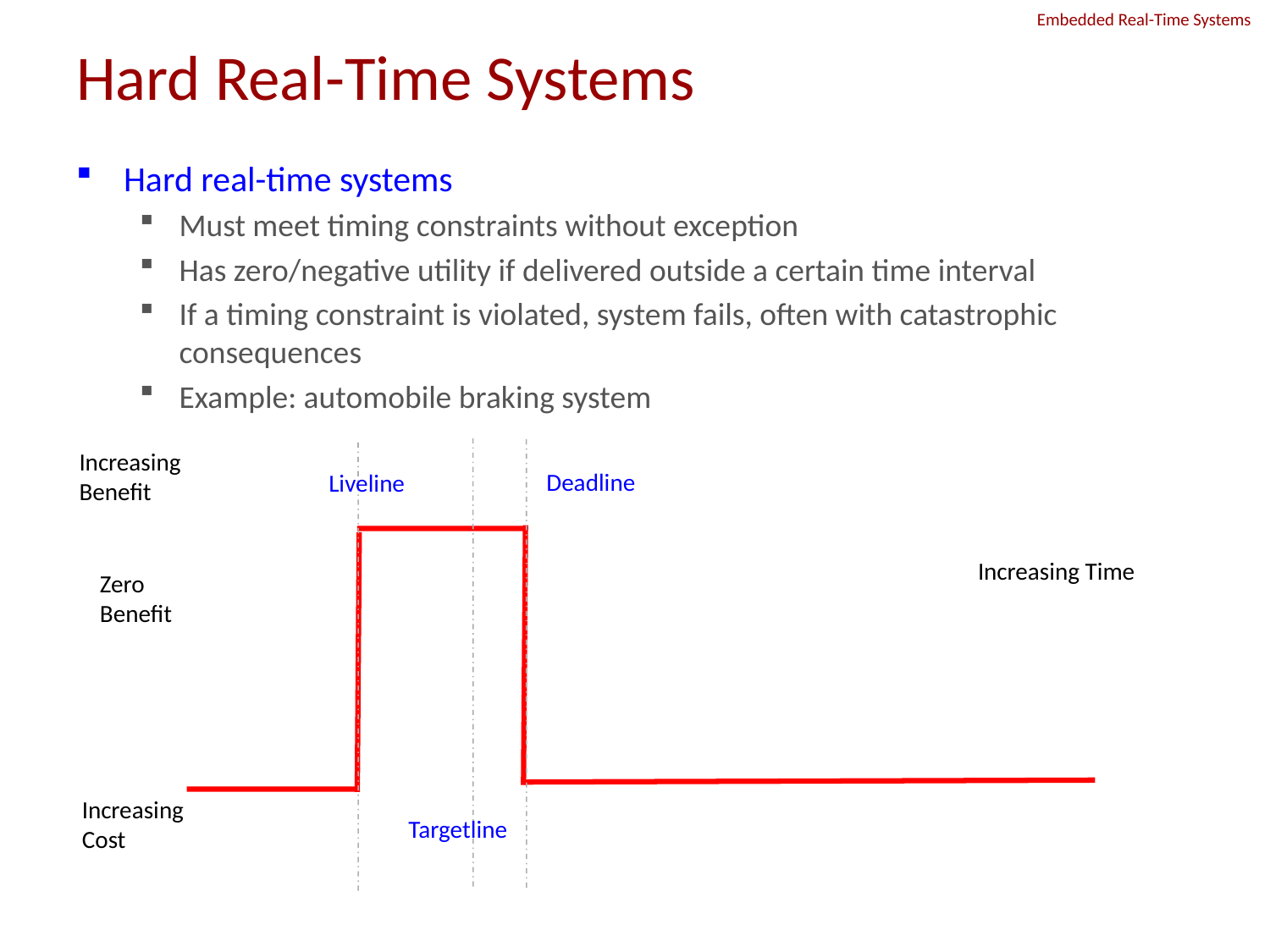

# Hard Real-Time Systems
Hard real-time systems
Must meet timing constraints without exception
Has zero/negative utility if delivered outside a certain time interval
If a timing constraint is violated, system fails, often with catastrophic consequences
Example: automobile braking system

Increasing
Benefit

Deadline
Liveline

Increasing Time
Zero
Benefit

Increasing
Cost
Targetline